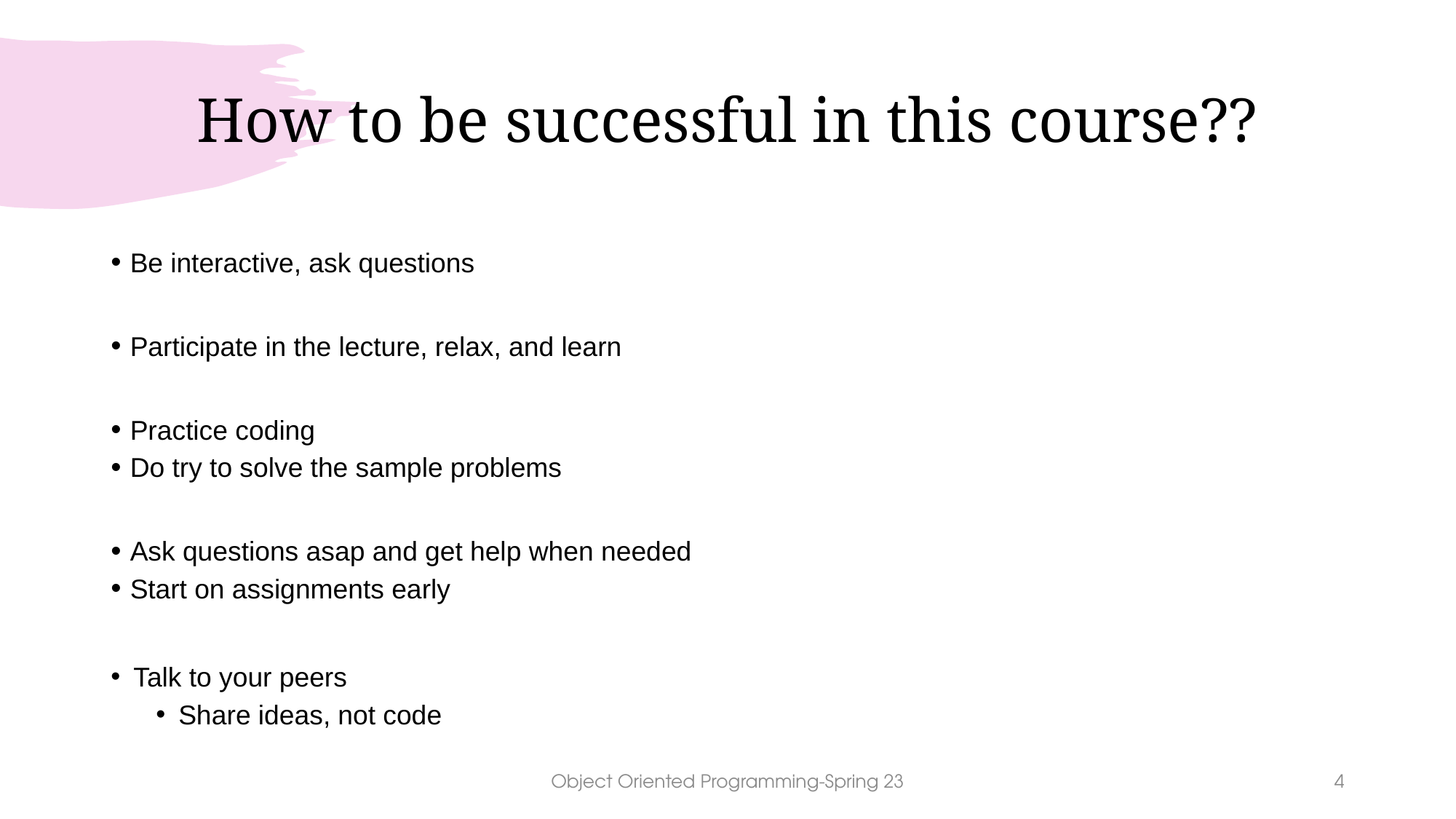

# How to be successful in this course??
Be interactive, ask questions

Participate in the lecture, relax, and learn

Practice coding
Do try to solve the sample problems

Ask questions asap and get help when needed
Start on assignments early

Talk to your peers
Share ideas, not code
Object Oriented Programming-Spring 23
4